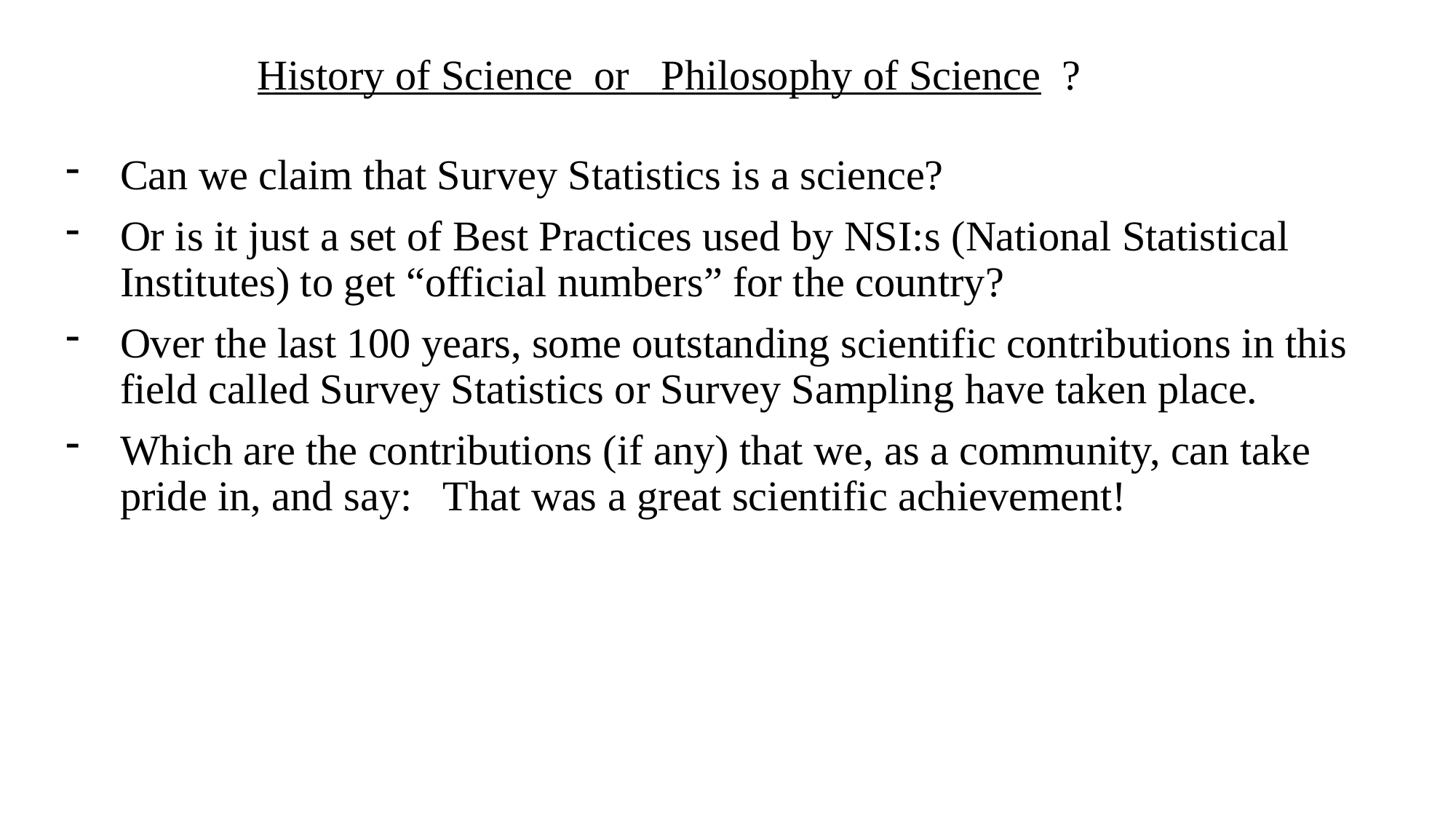

# History of Science  or   Philosophy of Science  ?
Can we claim that Survey Statistics is a science?
Or is it just a set of Best Practices used by NSI:s (National Statistical Institutes) to get “official numbers” for the country?
Over the last 100 years, some outstanding scientific contributions in this field called Survey Statistics or Survey Sampling have taken place.
Which are the contributions (if any) that we, as a community, can take pride in, and say:   That was a great scientific achievement!